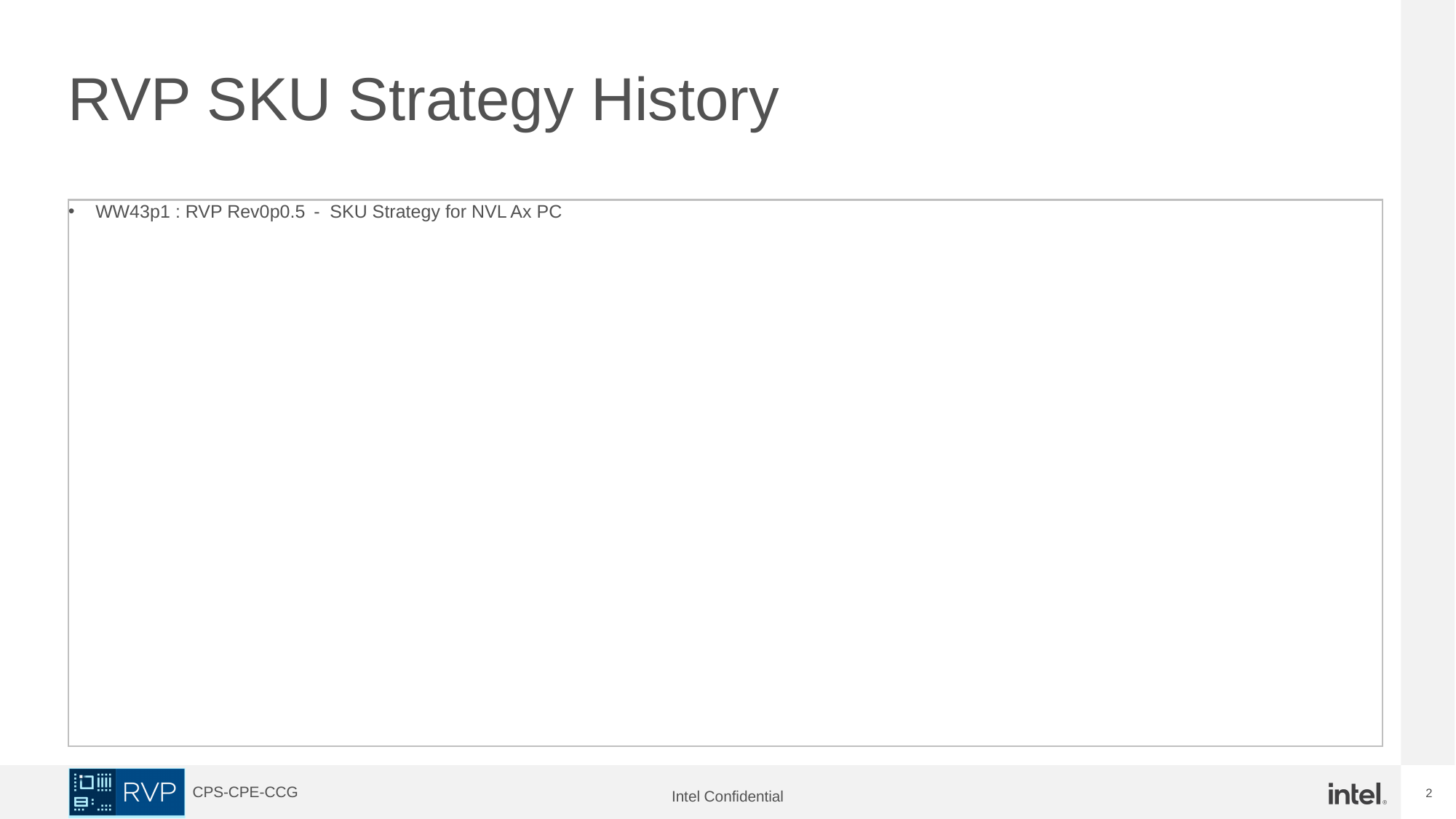

# RVP SKU Strategy History
WW43p1 : RVP Rev0p0.5	-  SKU Strategy for NVL Ax PC